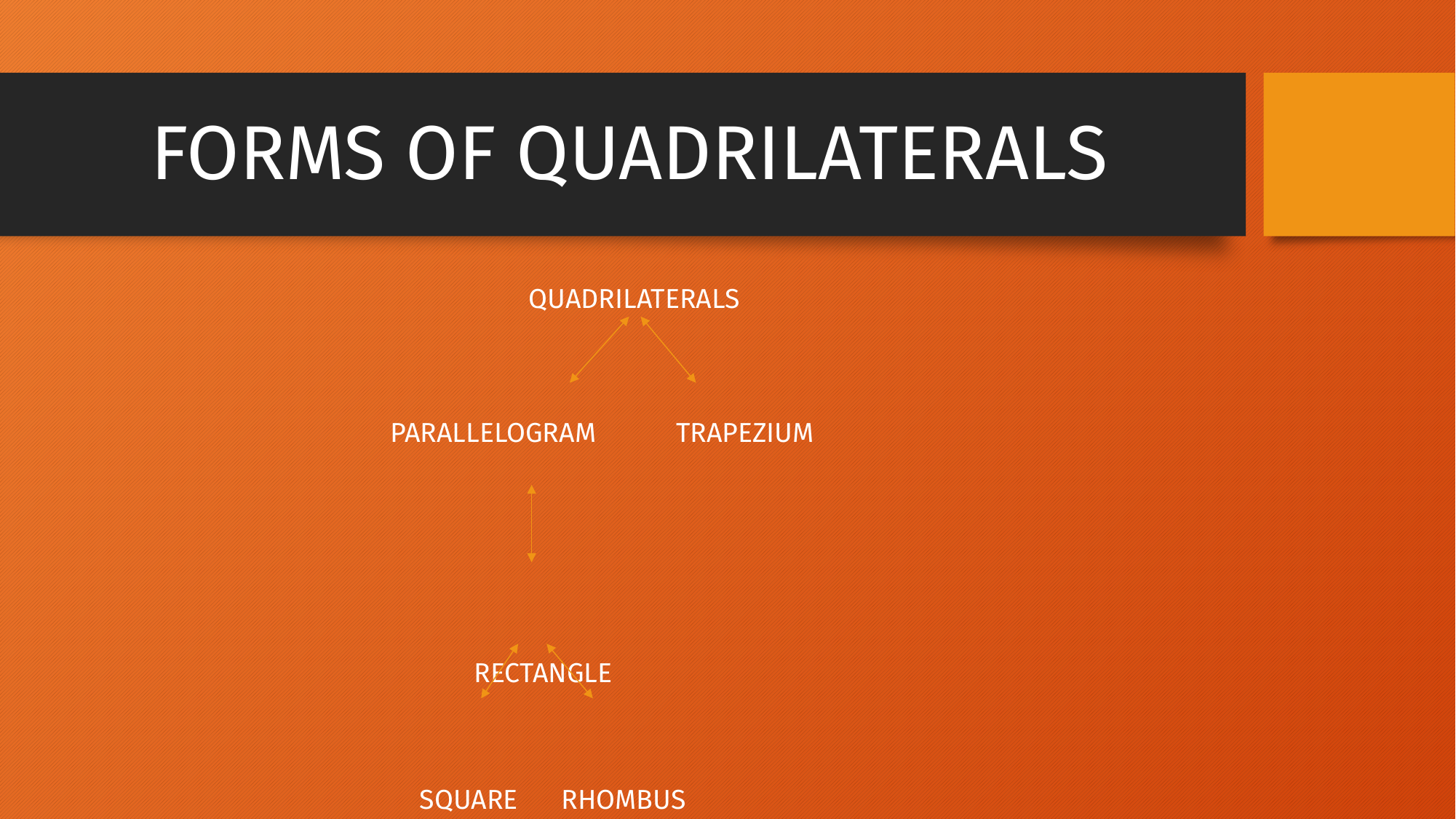

# FORMS OF QUADRILATERALS
QUADRILATERALS

                                         PARALLELOGRAM           TRAPEZIUM

RECTANGLE

SQUARE      RHOMBUS